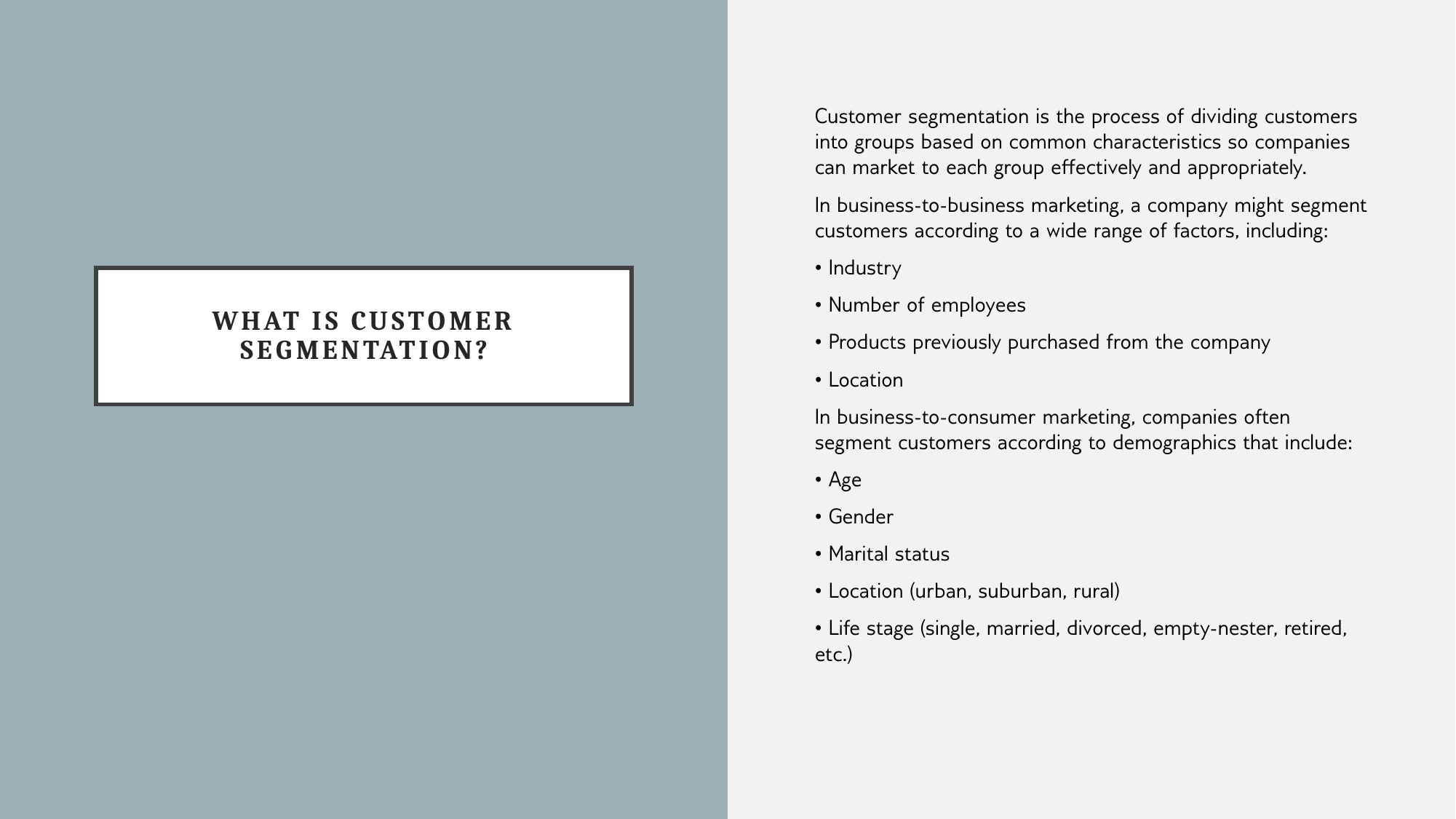

Customer segmentation is the process of dividing customers into groups based on common characteristics so companies can market to each group effectively and appropriately.
In business-to-business marketing, a company might segment customers according to a wide range of factors, including:
• Industry
• Number of employees
• Products previously purchased from the company
• Location
In business-to-consumer marketing, companies often segment customers according to demographics that include:
• Age
• Gender
• Marital status
• Location (urban, suburban, rural)
• Life stage (single, married, divorced, empty-nester, retired, etc.)

# What is Customer Segmentation?